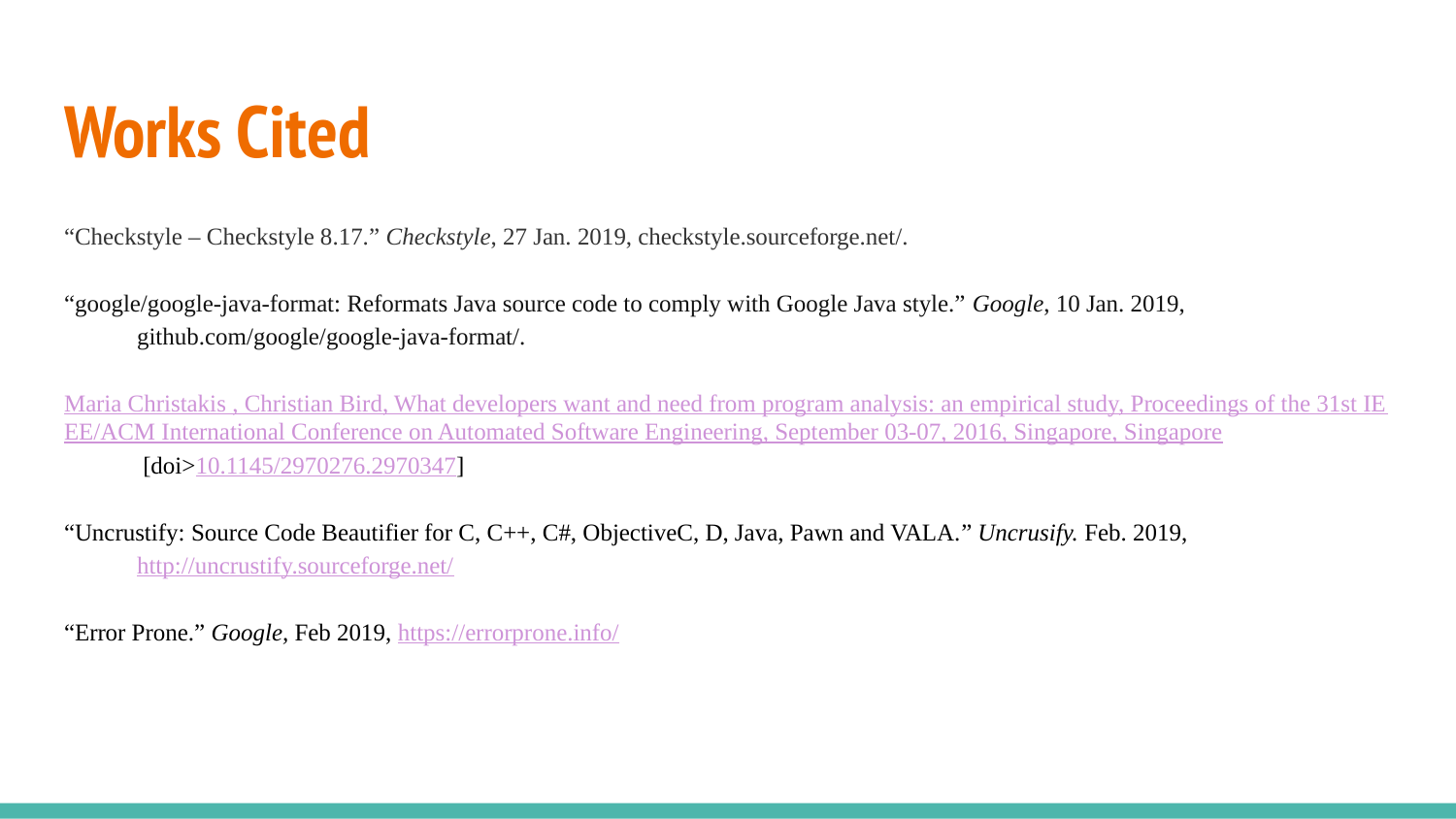

# Works Cited
“Checkstyle – Checkstyle 8.17.” Checkstyle, 27 Jan. 2019, checkstyle.sourceforge.net/.

“google/google-java-format: Reformats Java source code to comply with Google Java style.” Google, 10 Jan. 2019, github.com/google/google-java-format/.

Maria Christakis , Christian Bird, What developers want and need from program analysis: an empirical study, Proceedings of the 31st IEEE/ACM International Conference on Automated Software Engineering, September 03-07, 2016, Singapore, Singapore [doi>10.1145/2970276.2970347]

“Uncrustify: Source Code Beautifier for C, C++, C#, ObjectiveC, D, Java, Pawn and VALA.” Uncrusify. Feb. 2019, http://uncrustify.sourceforge.net/

“Error Prone.” Google, Feb 2019, https://errorprone.info/